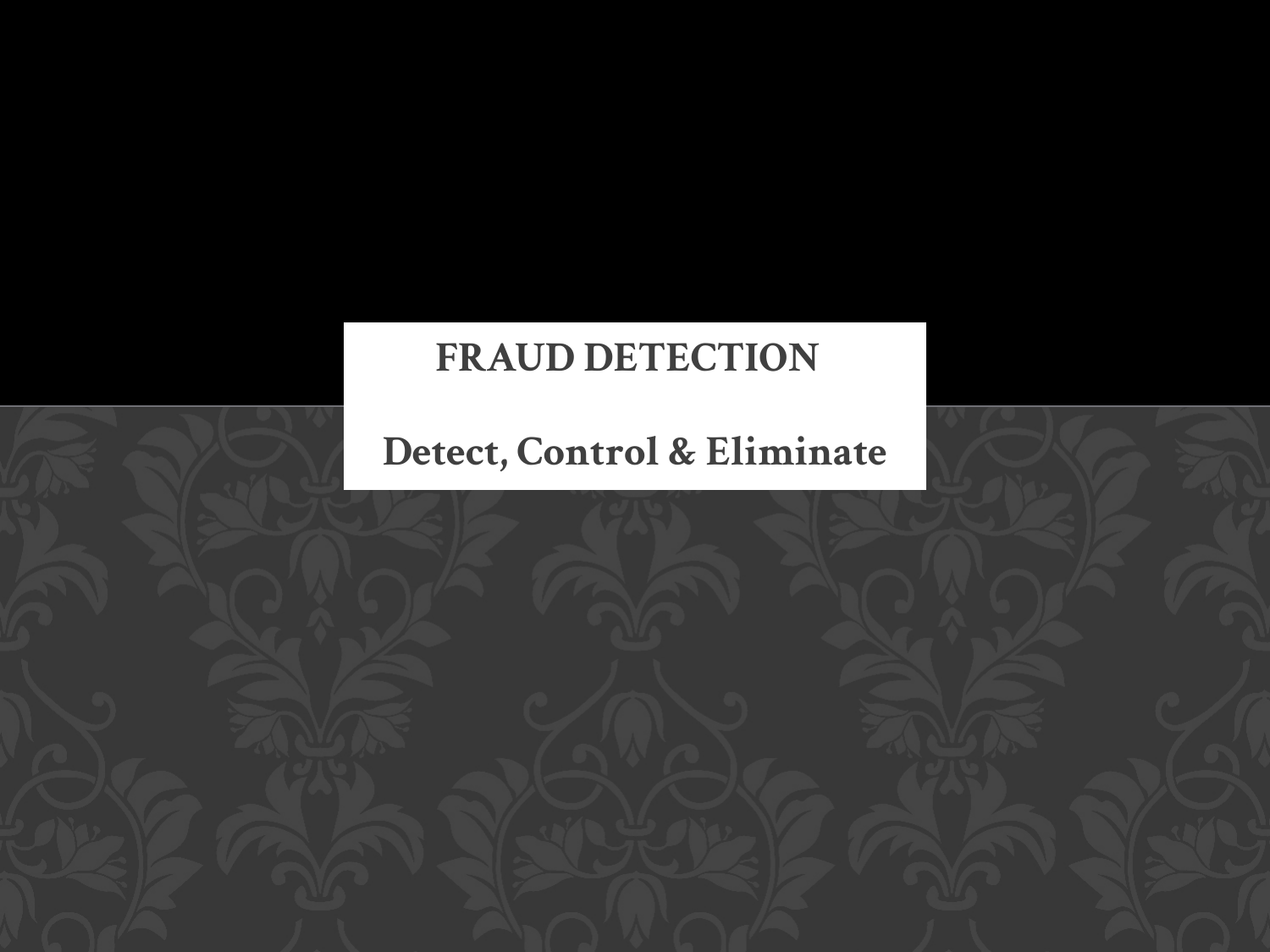

# Fraud Detection
Detect, Control & Eliminate